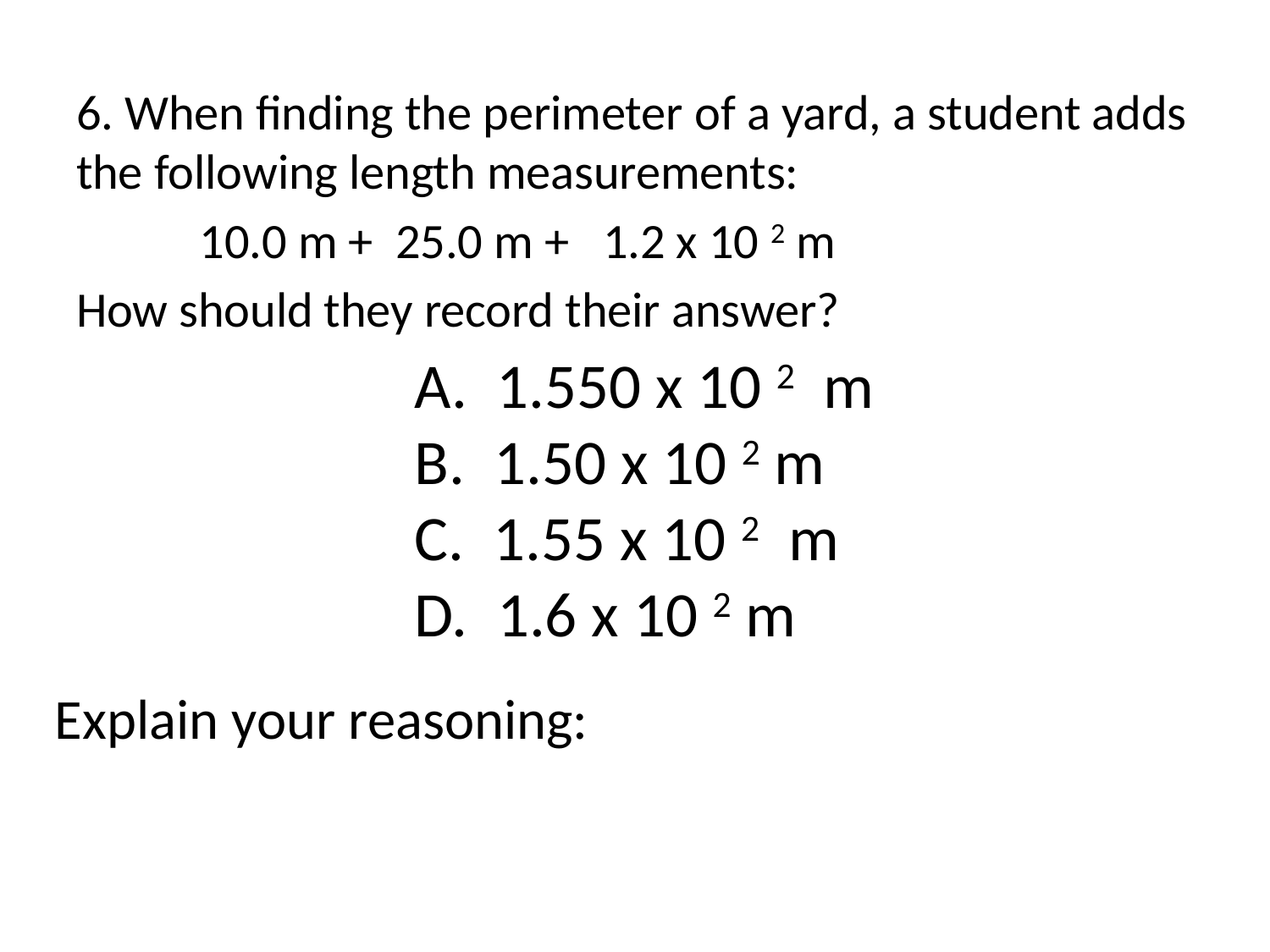

6. When finding the perimeter of a yard, a student adds the following length measurements:
           10.0 m +  25.0 m +   1.2 x 10 2 m
How should they record their answer?

  1.550 x 10 2  m
  1.50 x 10 2 m
  1.55 x 10 2  m
  1.6 x 10 2 m

Explain your reasoning: